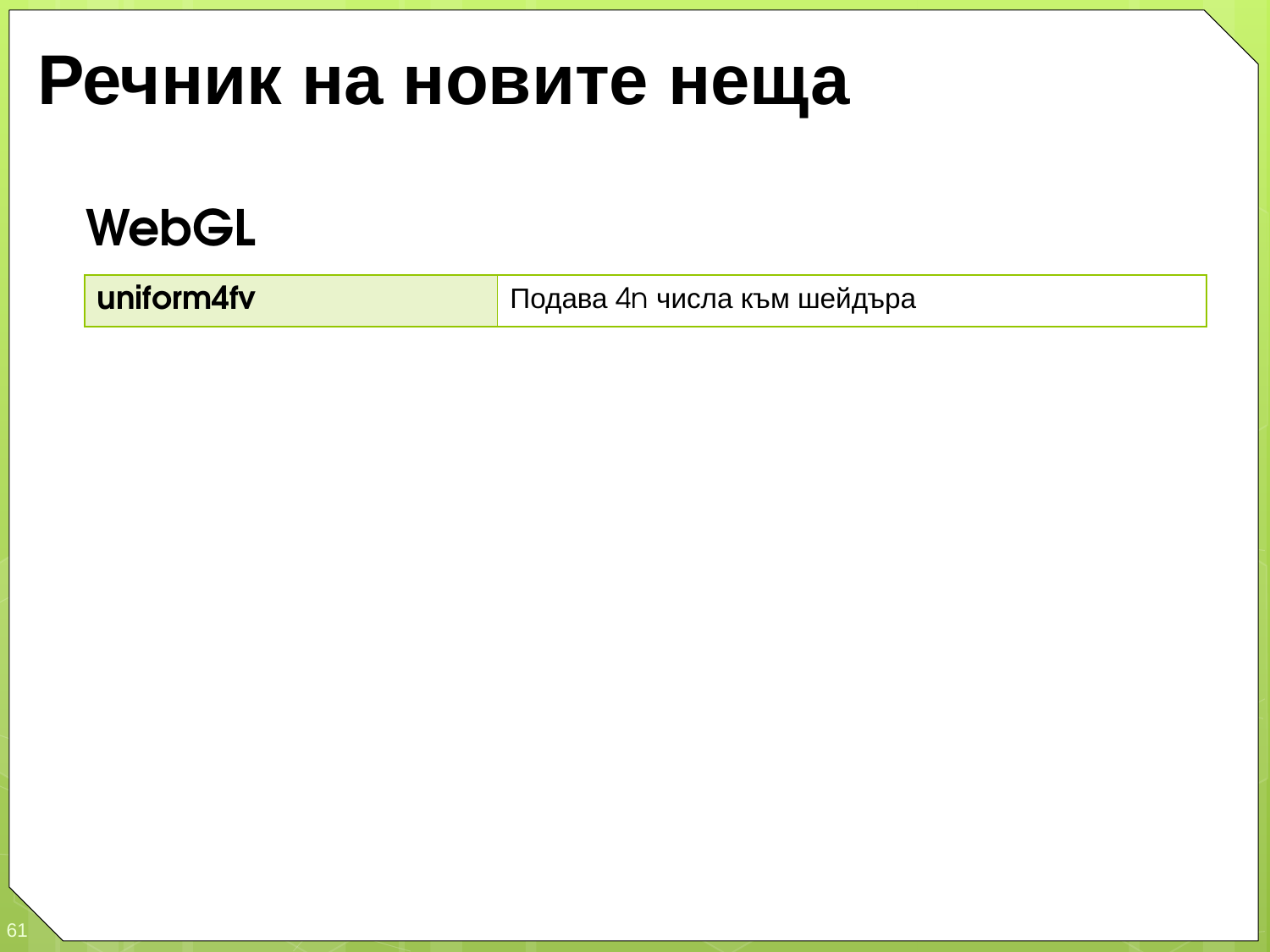

# Речник на новите неща
WebGL

| uniform4fv | Подава 4n числа към шейдъра |
| --- | --- |